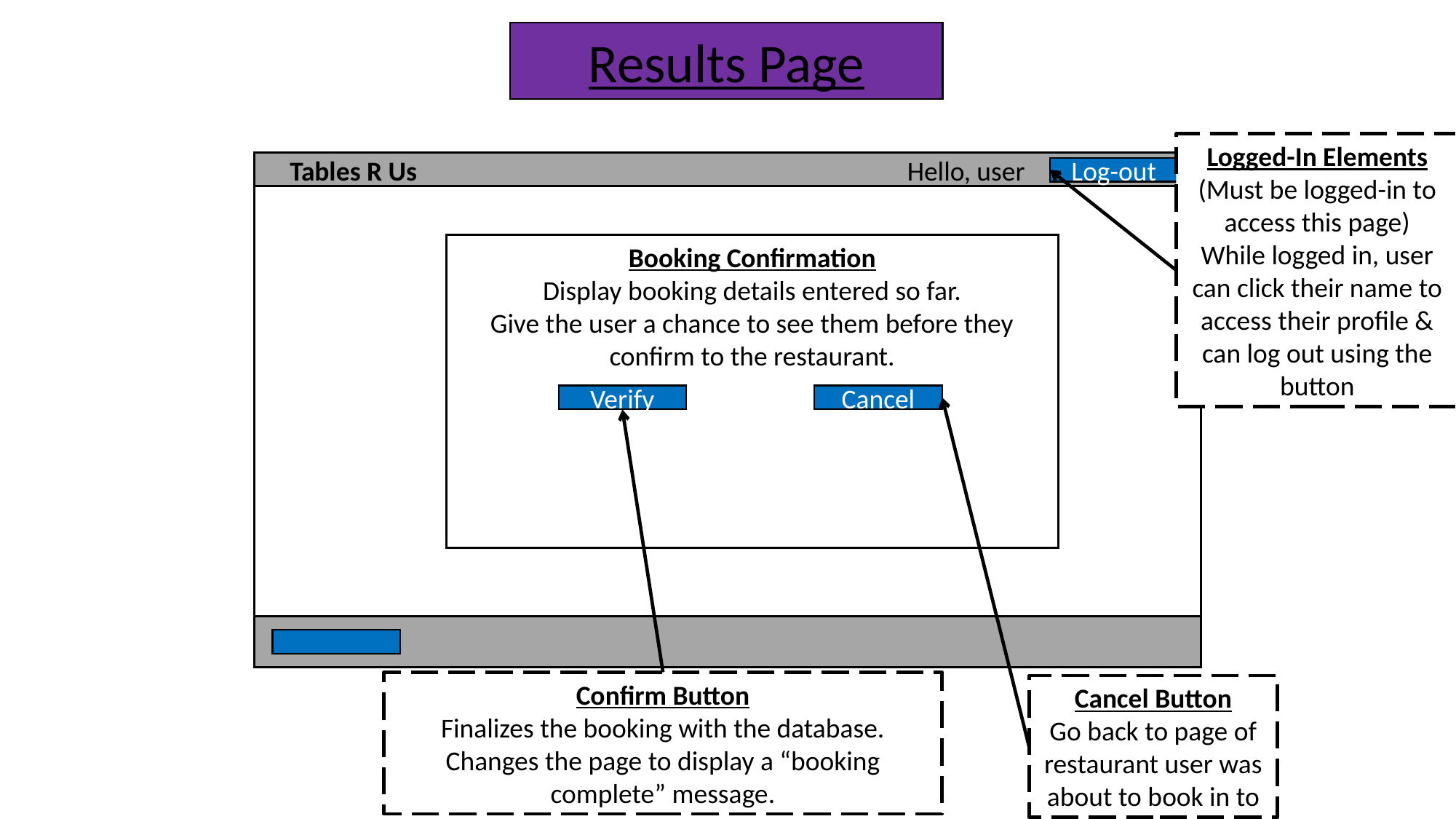

Results Page
Logged-In Elements
(Must be logged-in to access this page)
While logged in, user can click their name to access their profile & can log out using the button

Log-out
Tables R Us
Hello, user
Booking Confirmation
Display booking details entered so far.
Give the user a chance to see them before they confirm to the restaurant.
Verify
Cancel

Confirm Button
Finalizes the booking with the database. Changes the page to display a “booking complete” message.
Cancel Button
Go back to page of restaurant user was about to book in to